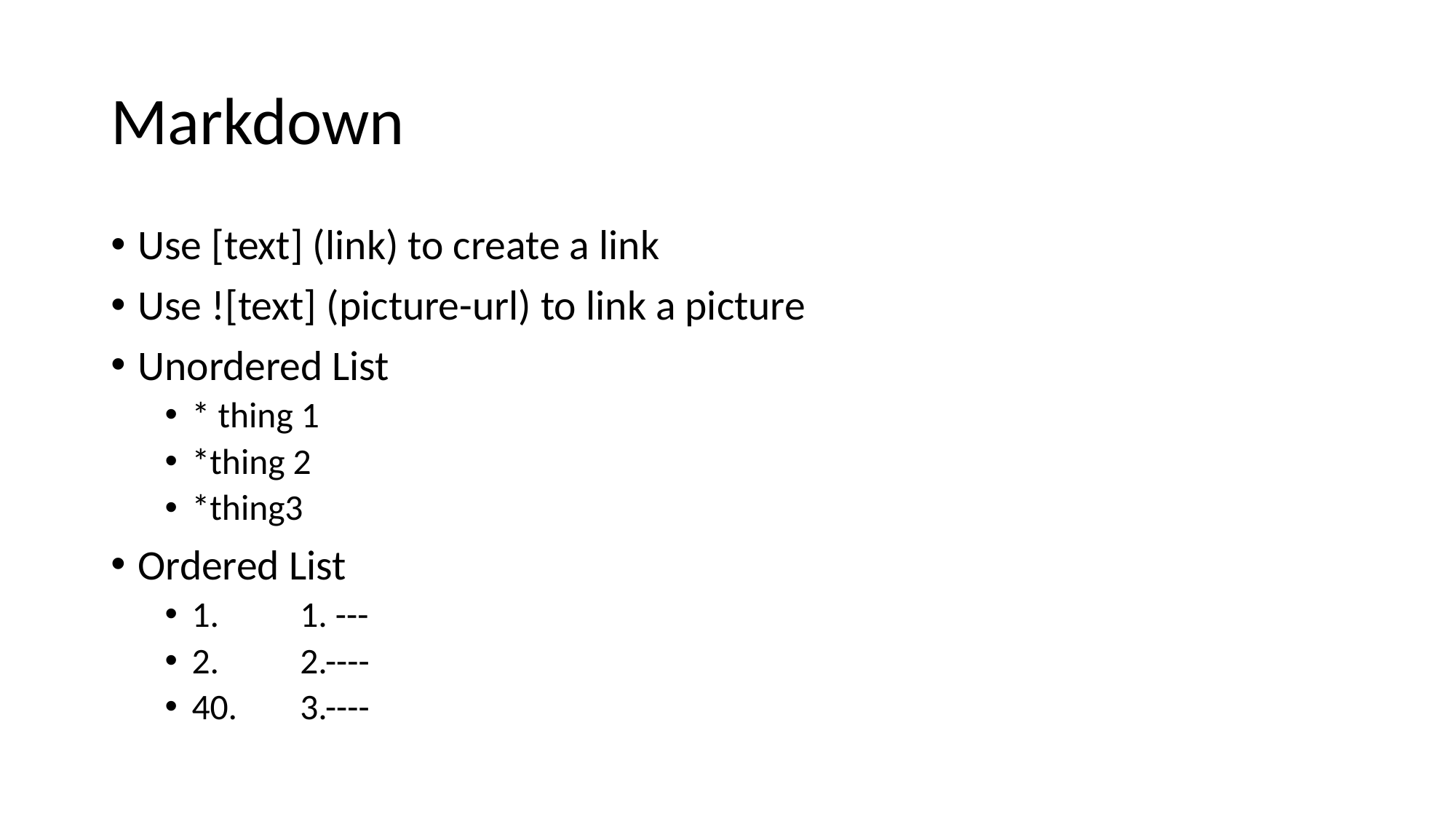

# Markdown
Use [text] (link) to create a link
Use ![text] (picture-url) to link a picture
Unordered List
* thing 1
*thing 2
*thing3
Ordered List
1. 	1. ---
2.	2.----
40. 	3.----